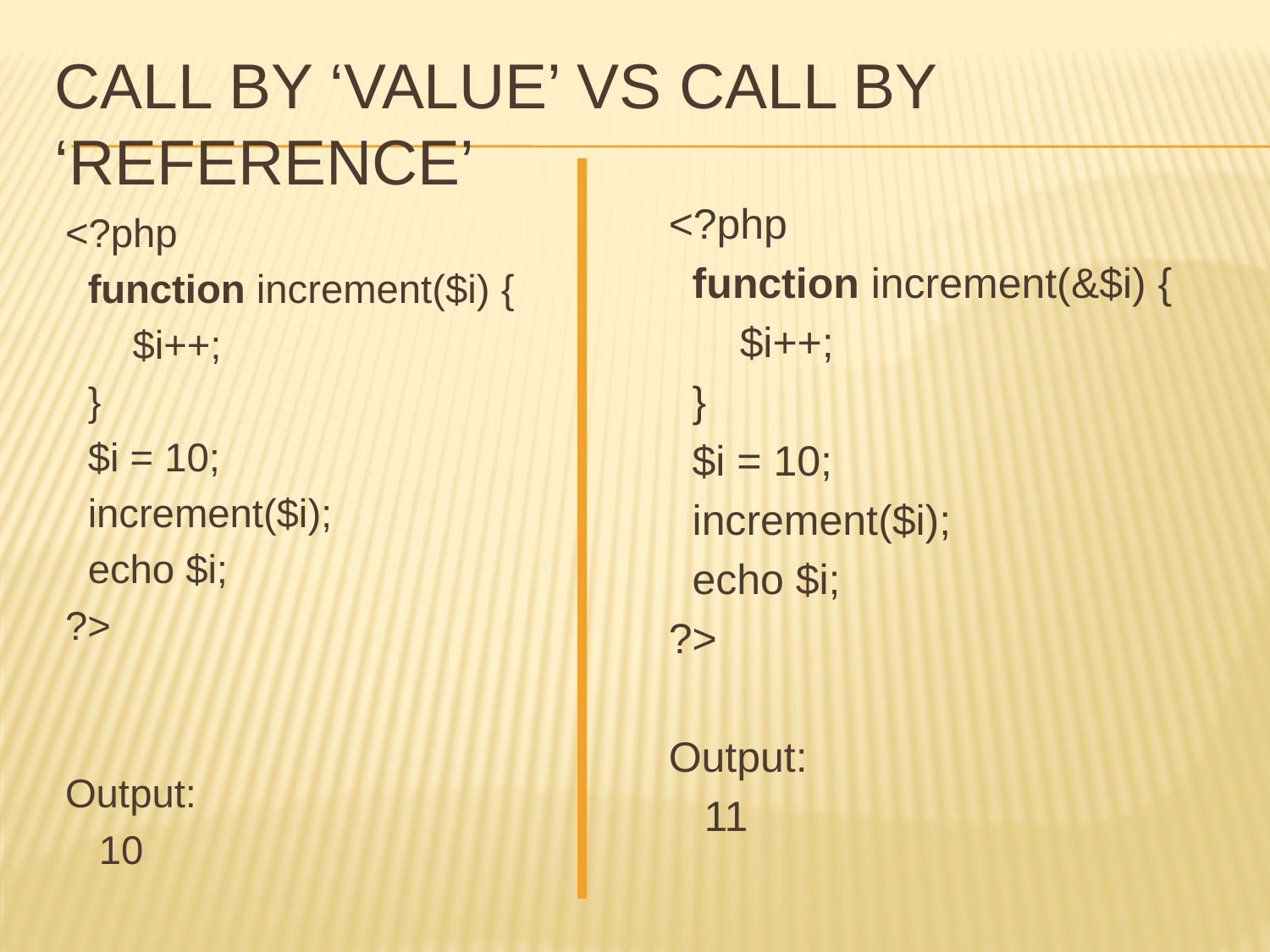

# Call By ‘value’ Vs call by ‘reference’
<?php
  function increment(&$i) {
      $i++;
  }
  $i = 10;
  increment($i);
  echo $i;
?>

Output:
   11
<?php
  function increment($i) {
      $i++;
  }
  $i = 10;
  increment($i);
  echo $i;
?>

Output:
   10